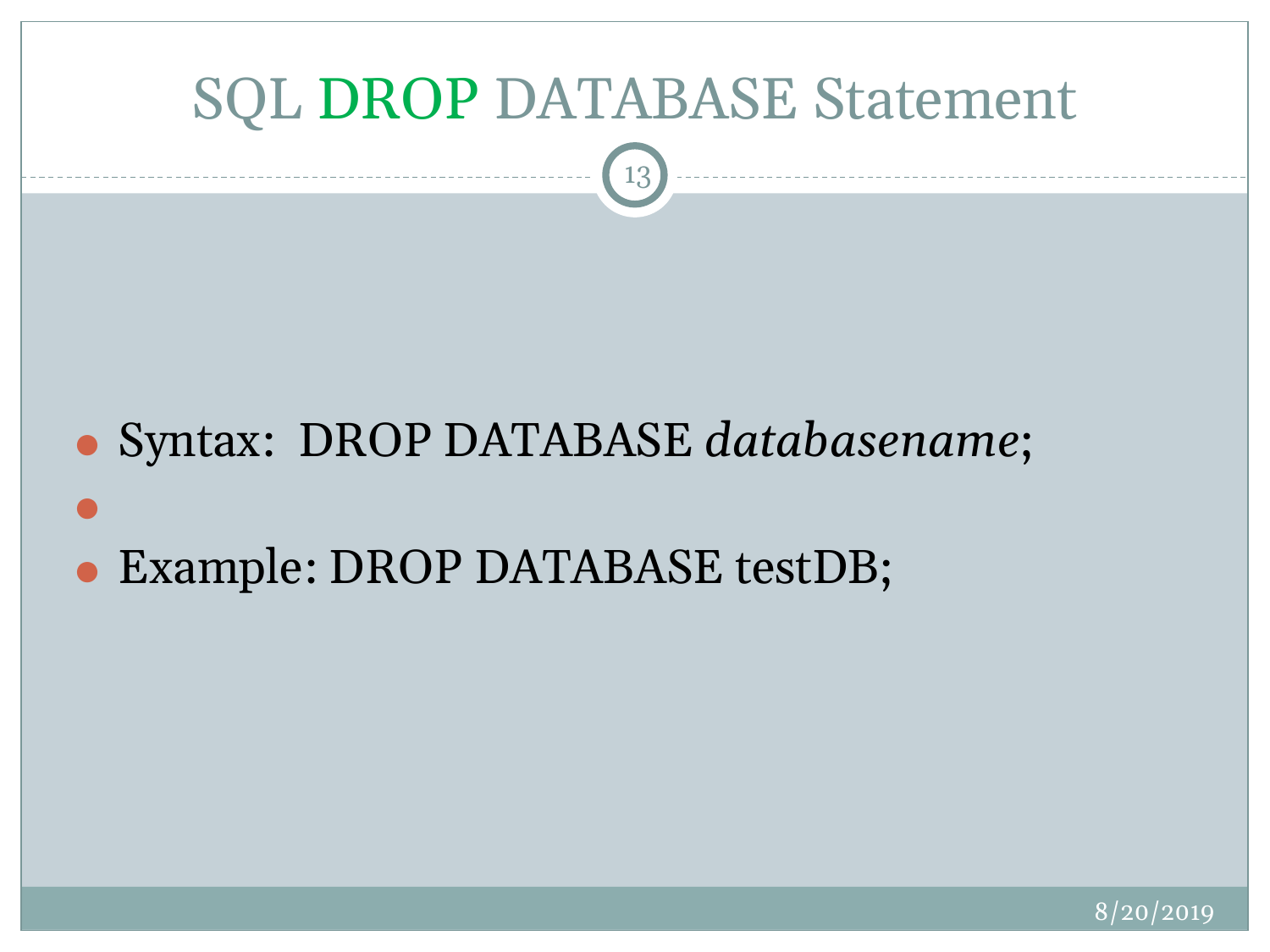

# SQL DROP DATABASE Statement
13

Syntax:  DROP DATABASE databasename;

Example: DROP DATABASE testDB;

8/20/2019